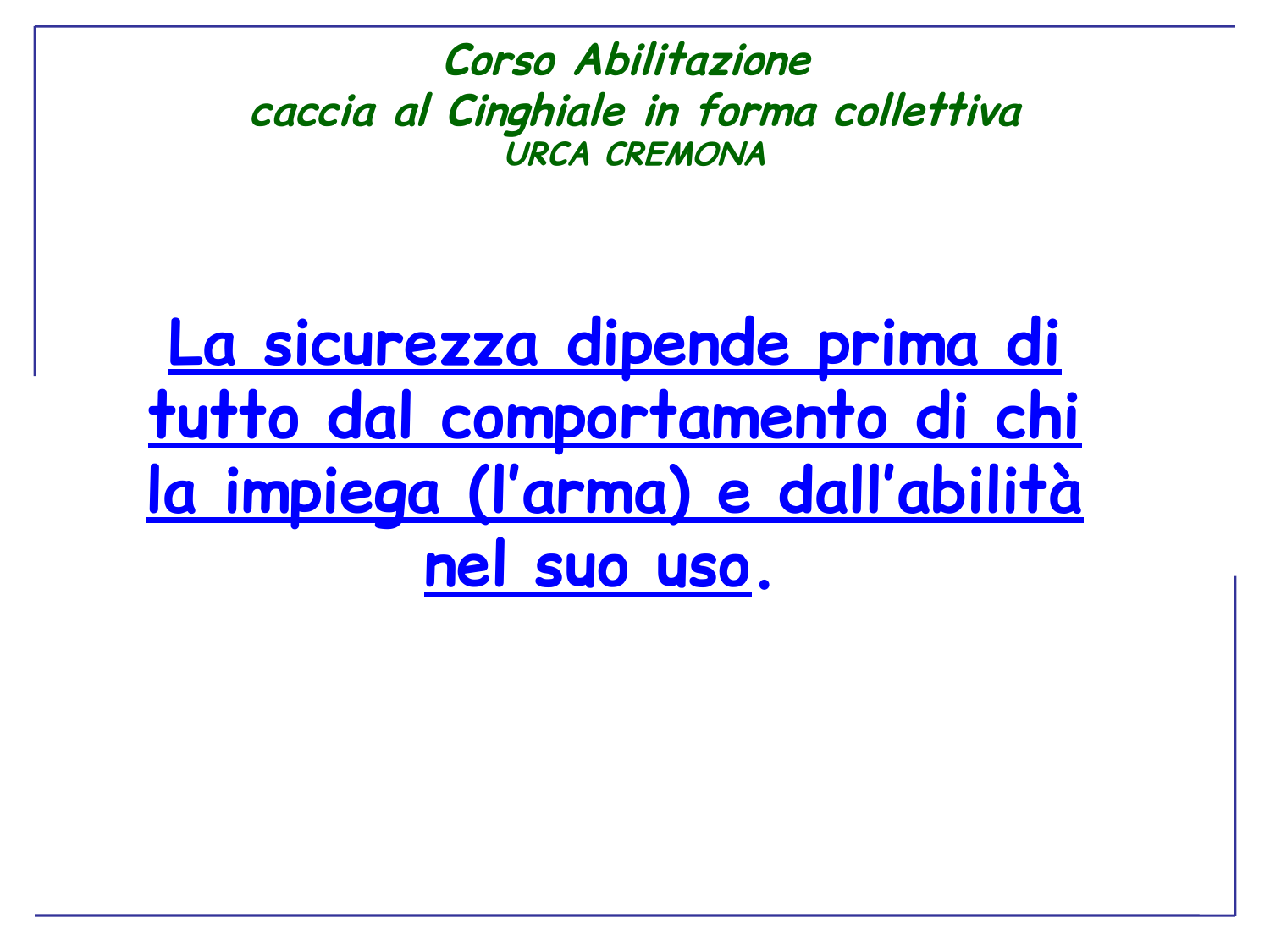

# La sicurezza dipende prima di tutto dal comportamento di chi la impiega (l’arma) e dall’abilità nel suo uso.